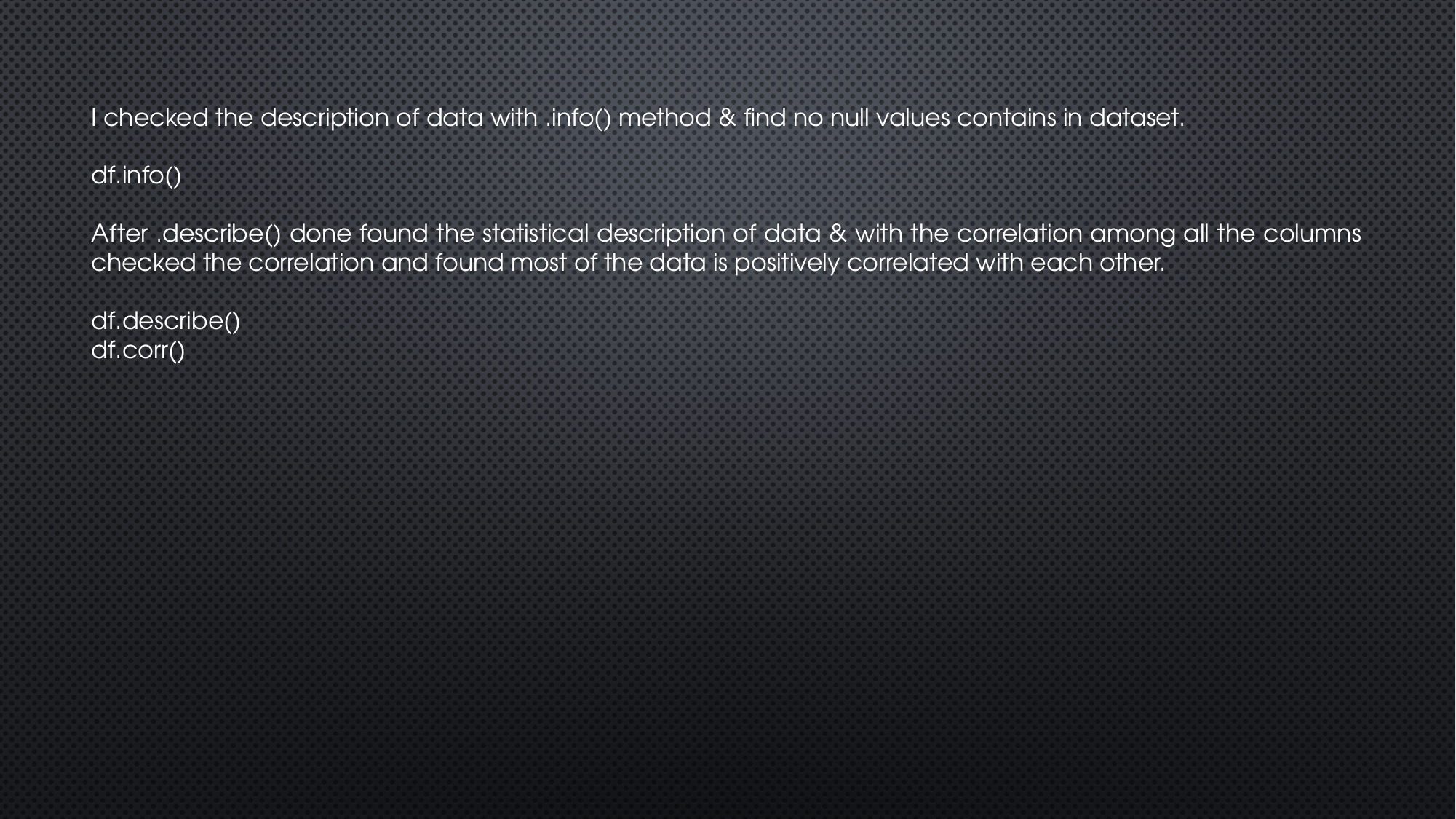

I checked the description of data with .info() method & find no null values contains in dataset. ​
​
df.info()​
​
After .describe() done found the statistical description of data & with the correlation among all the columns checked the correlation and found most of the data is positively correlated with each other. ​
​
df.describe()​
df.corr()​